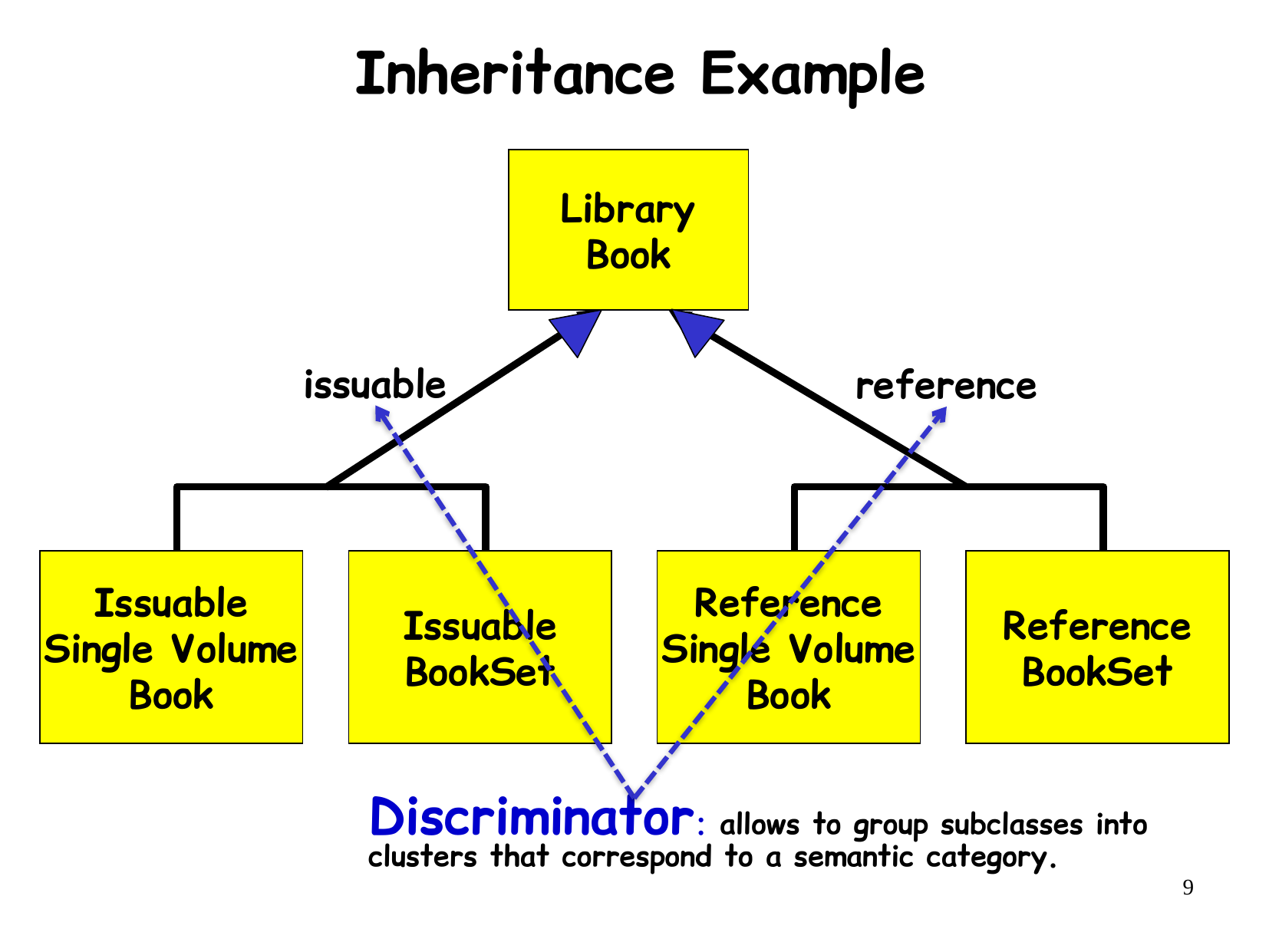

# Inheritance Example
Library
Book

issuable
reference

Issuable
Single Volume
Book
Issuable
BookSet
Reference
Single Volume
Book
Reference
BookSet
Discriminator: allows to group subclasses into
clusters that correspond to a semantic category.